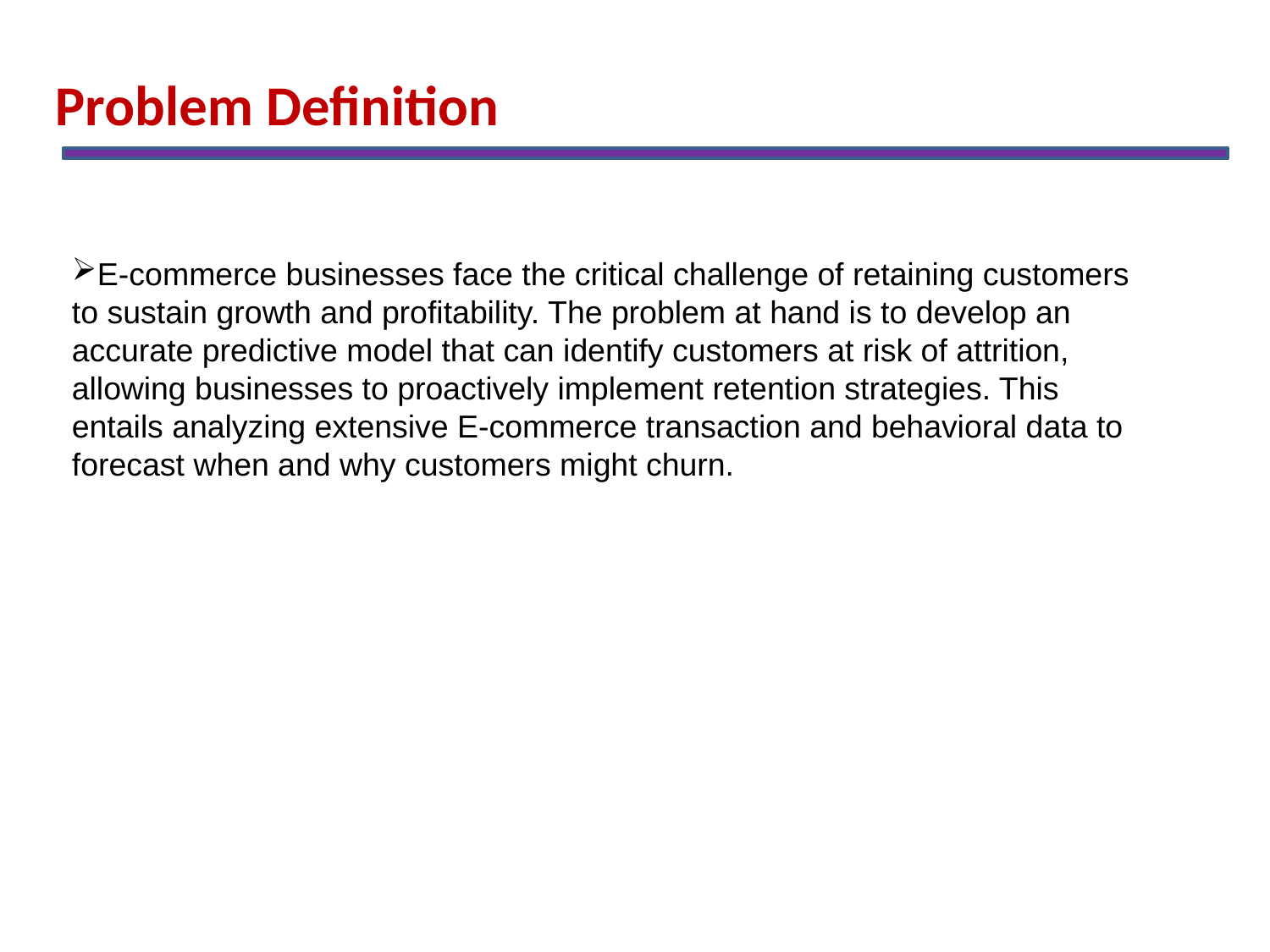

Problem Definition

E-commerce businesses face the critical challenge of retaining customers to sustain growth and profitability. The problem at hand is to develop an accurate predictive model that can identify customers at risk of attrition, allowing businesses to proactively implement retention strategies. This entails analyzing extensive E-commerce transaction and behavioral data to forecast when and why customers might churn.